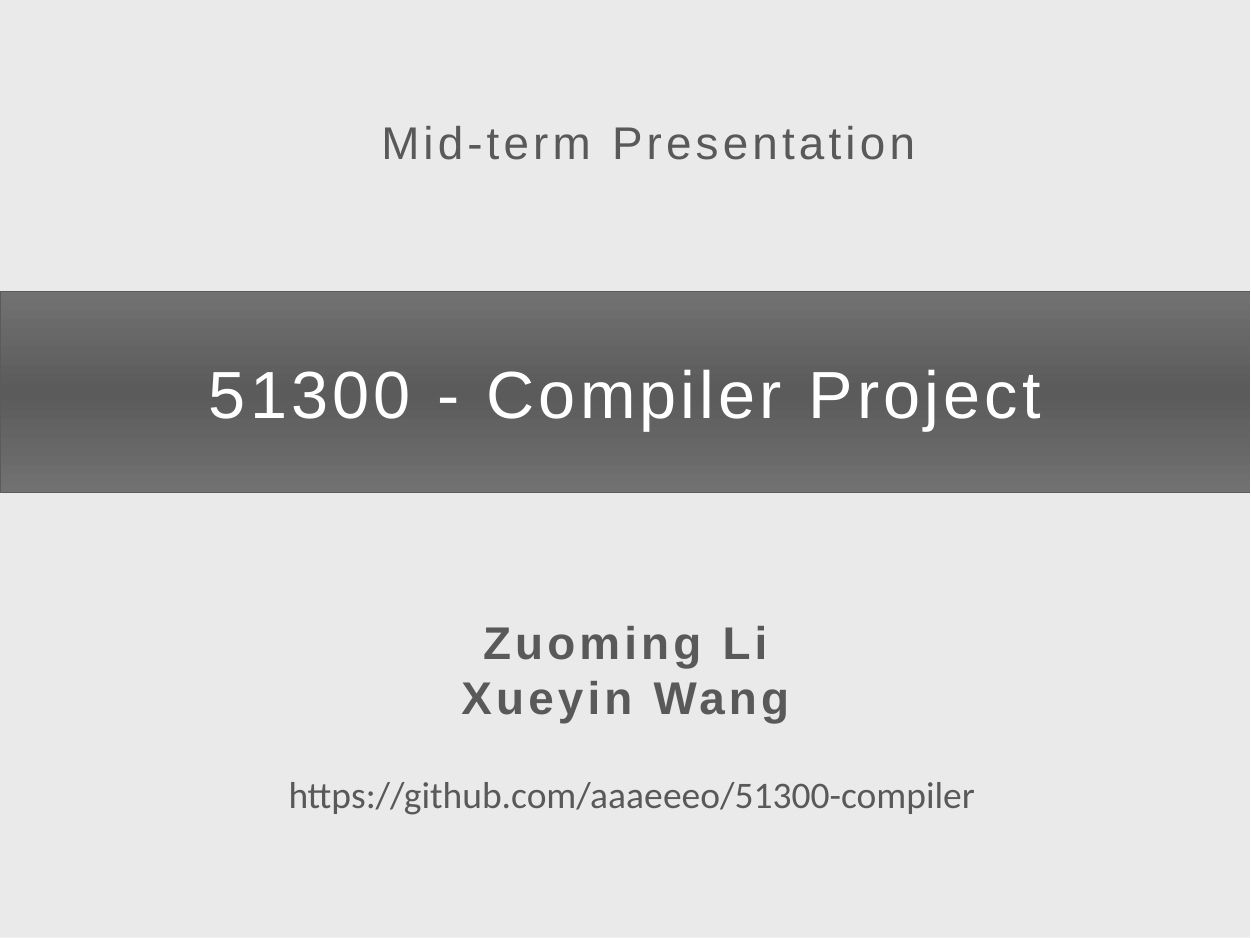

Mid-term Presentation
51300 - Compiler Project
Zuoming Li
Xueyin Wang
https://github.com/aaaeeeo/51300-compiler